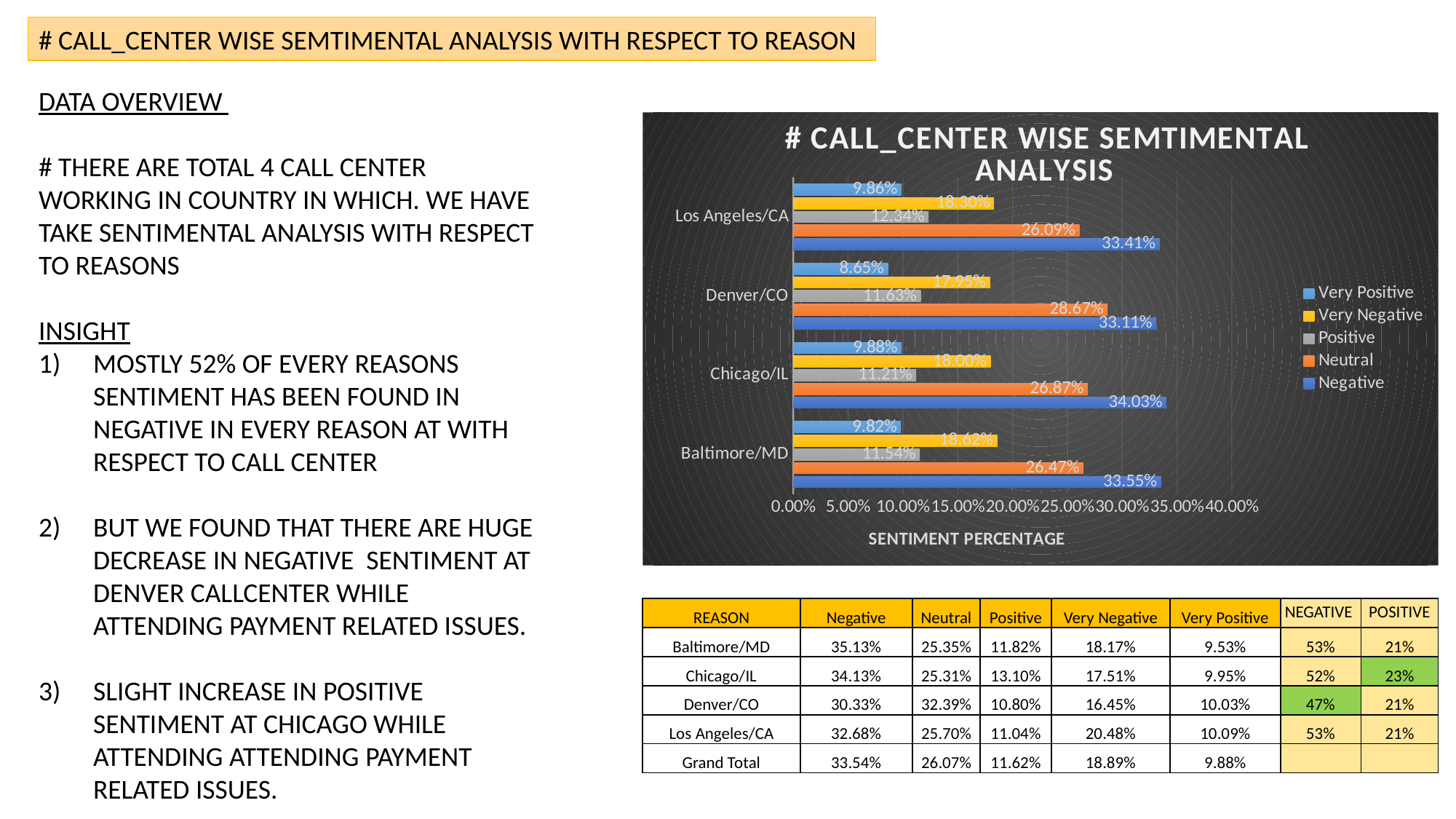

# CALL_CENTER WISE SEMTIMENTAL ANALYSIS WITH RESPECT TO REASON
DATA OVERVIEW

# THERE ARE TOTAL 4 CALL CENTER WORKING IN COUNTRY IN WHICH. WE HAVE TAKE SENTIMENTAL ANALYSIS WITH RESPECT TO REASONS

INSIGHT
MOSTLY 52% OF EVERY REASONS SENTIMENT HAS BEEN FOUND IN NEGATIVE IN EVERY REASON AT WITH RESPECT TO CALL CENTER

BUT WE FOUND THAT THERE ARE HUGE DECREASE IN NEGATIVE  SENTIMENT AT DENVER CALLCENTER WHILE ATTENDING PAYMENT RELATED ISSUES.

SLIGHT INCREASE IN POSITIVE SENTIMENT AT CHICAGO WHILE ATTENDING ATTENDING PAYMENT RELATED ISSUES.

### Chart: # CALL_CENTER WISE SEMTIMENTAL ANALYSIS

| Category | Negative | Neutral | Positive | Very Negative | Very Positive |
|---|---|---|---|---|---|
| Baltimore/MD | 0.33549949031600407 | 0.26465341488277266 | 0.1154434250764526 | 0.18616207951070338 | 0.09824159021406728 |
| Chicago/IL | 0.340337224383917 | 0.26874189364461737 | 0.11206225680933853 | 0.18002594033722438 | 0.09883268482490272 |
| Denver/CO | 0.33114256825075833 | 0.2866531850353893 | 0.11627906976744186 | 0.179474216380182 | 0.08645096056622852 |
| Los Angeles/CA | 0.3341171659339536 | 0.26091401697167976 | 0.12340251508025764 | 0.1830078724056845 | 0.0985584296084245 |
| REASON | Negative | Neutral | Positive | Very Negative | Very Positive | NEGATIVE | POSITIVE |
| --- | --- | --- | --- | --- | --- | --- | --- |
| Baltimore/MD | 35.13% | 25.35% | 11.82% | 18.17% | 9.53% | 53% | 21% |
| Chicago/IL | 34.13% | 25.31% | 13.10% | 17.51% | 9.95% | 52% | 23% |
| Denver/CO | 30.33% | 32.39% | 10.80% | 16.45% | 10.03% | 47% | 21% |
| Los Angeles/CA | 32.68% | 25.70% | 11.04% | 20.48% | 10.09% | 53% | 21% |
| Grand Total | 33.54% | 26.07% | 11.62% | 18.89% | 9.88% |  |  |